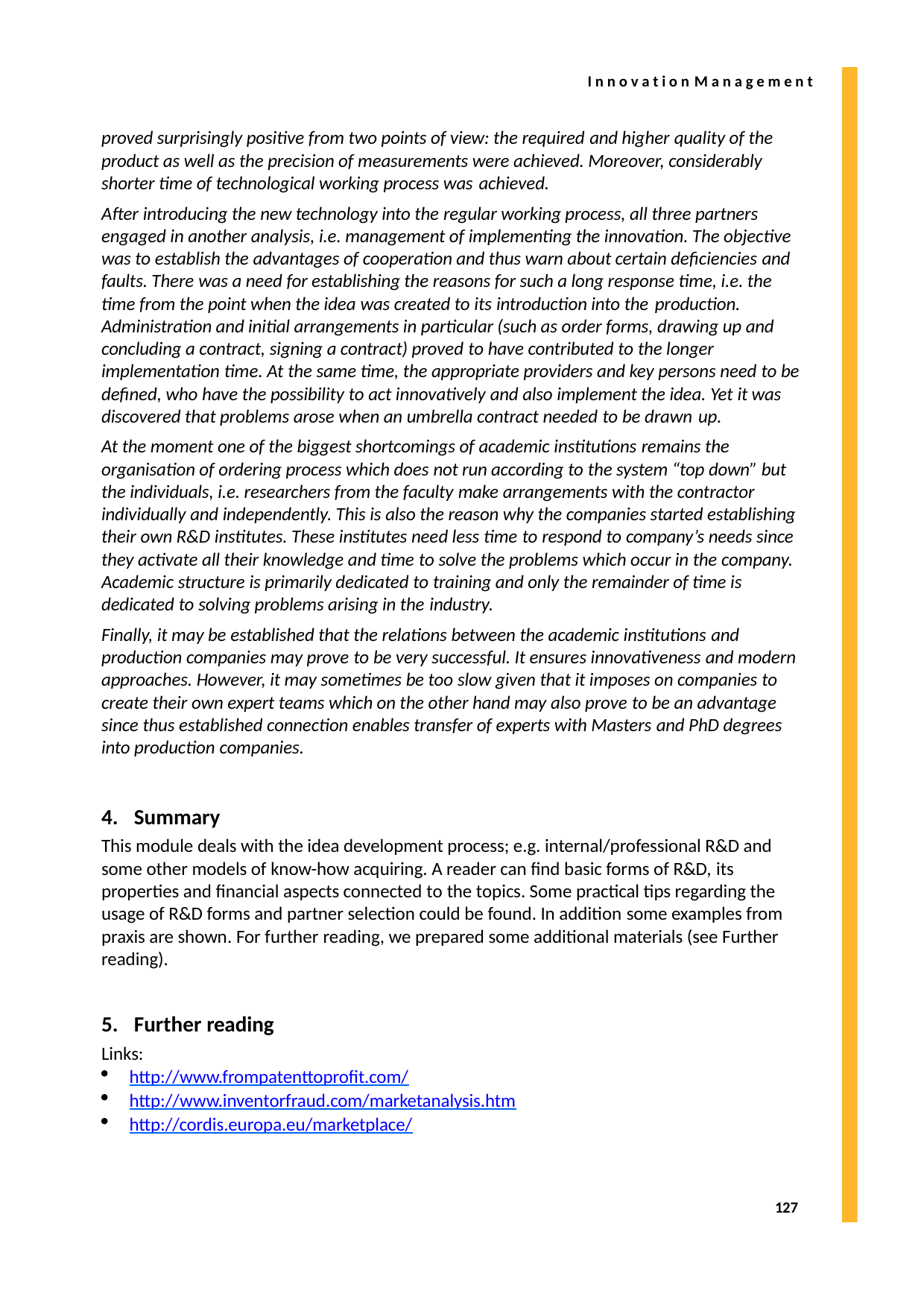

I n n o v a t i o n M a n a g e m e n t

proved surprisingly positive from two points of view: the required and higher quality of the  product as well as the precision of measurements were achieved. Moreover, considerably  shorter time of technological working process was achieved.
After introducing the new technology into the regular working process, all three partners  engaged in another analysis, i.e. management of implementing the innovation. The objective  was to establish the advantages of cooperation and thus warn about certain deficiencies and  faults. There was a need for establishing the reasons for such a long response time, i.e. the  time from the point when the idea was created to its introduction into the production.
Administration and initial arrangements in particular (such as order forms, drawing up and  concluding a contract, signing a contract) proved to have contributed to the longer  implementation time. At the same time, the appropriate providers and key persons need to be  defined, who have the possibility to act innovatively and also implement the idea. Yet it was  discovered that problems arose when an umbrella contract needed to be drawn up.
At the moment one of the biggest shortcomings of academic institutions remains the  organisation of ordering process which does not run according to the system “top down” but  the individuals, i.e. researchers from the faculty make arrangements with the contractor  individually and independently. This is also the reason why the companies started establishing  their own R&D institutes. These institutes need less time to respond to company’s needs since  they activate all their knowledge and time to solve the problems which occur in the company.  Academic structure is primarily dedicated to training and only the remainder of time is  dedicated to solving problems arising in the industry.
Finally, it may be established that the relations between the academic institutions and  production companies may prove to be very successful. It ensures innovativeness and modern  approaches. However, it may sometimes be too slow given that it imposes on companies to  create their own expert teams which on the other hand may also prove to be an advantage  since thus established connection enables transfer of experts with Masters and PhD degrees  into production companies.

Summary
This module deals with the idea development process; e.g. internal/professional R&D and  some other models of know-how acquiring. A reader can find basic forms of R&D, its  properties and financial aspects connected to the topics. Some practical tips regarding the  usage of R&D forms and partner selection could be found. In addition some examples from  praxis are shown. For further reading, we prepared some additional materials (see Further  reading).

Further reading
Links:
http://www.frompatenttoprofit.com/
http://www.inventorfraud.com/marketanalysis.htm
http://cordis.europa.eu/marketplace/
127